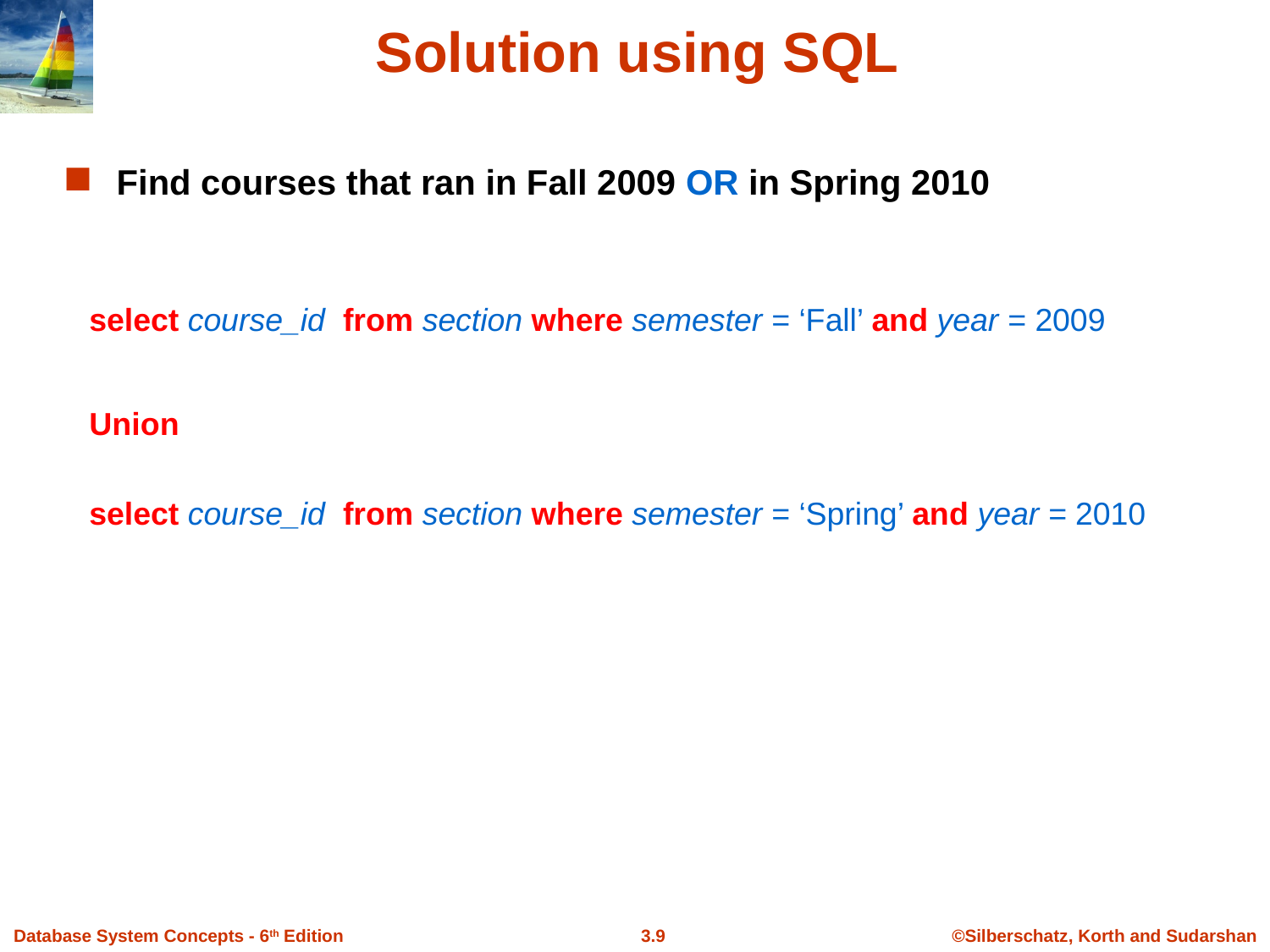

Solution using SQL
Find courses that ran in Fall 2009 OR in Spring 2010
select course_id  from section where semester = ‘Fall’ and year = 2009

Union
select course_id  from section where semester = ‘Spring’ and year = 2010